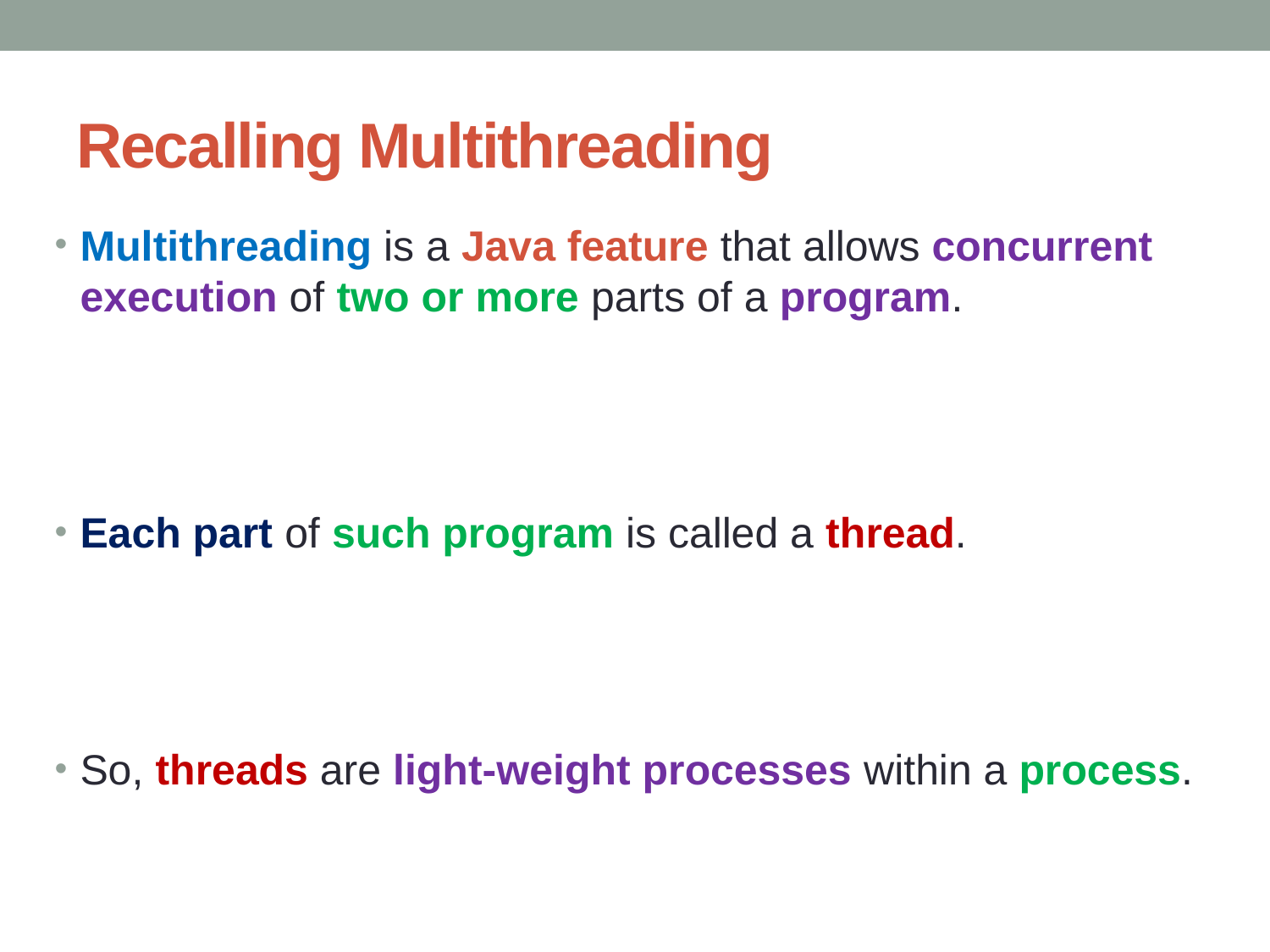

# Recalling Multithreading
Multithreading is a Java feature that allows concurrent execution of two or more parts of a program.

Each part of such program is called a thread.

So, threads are light-weight processes within a process.